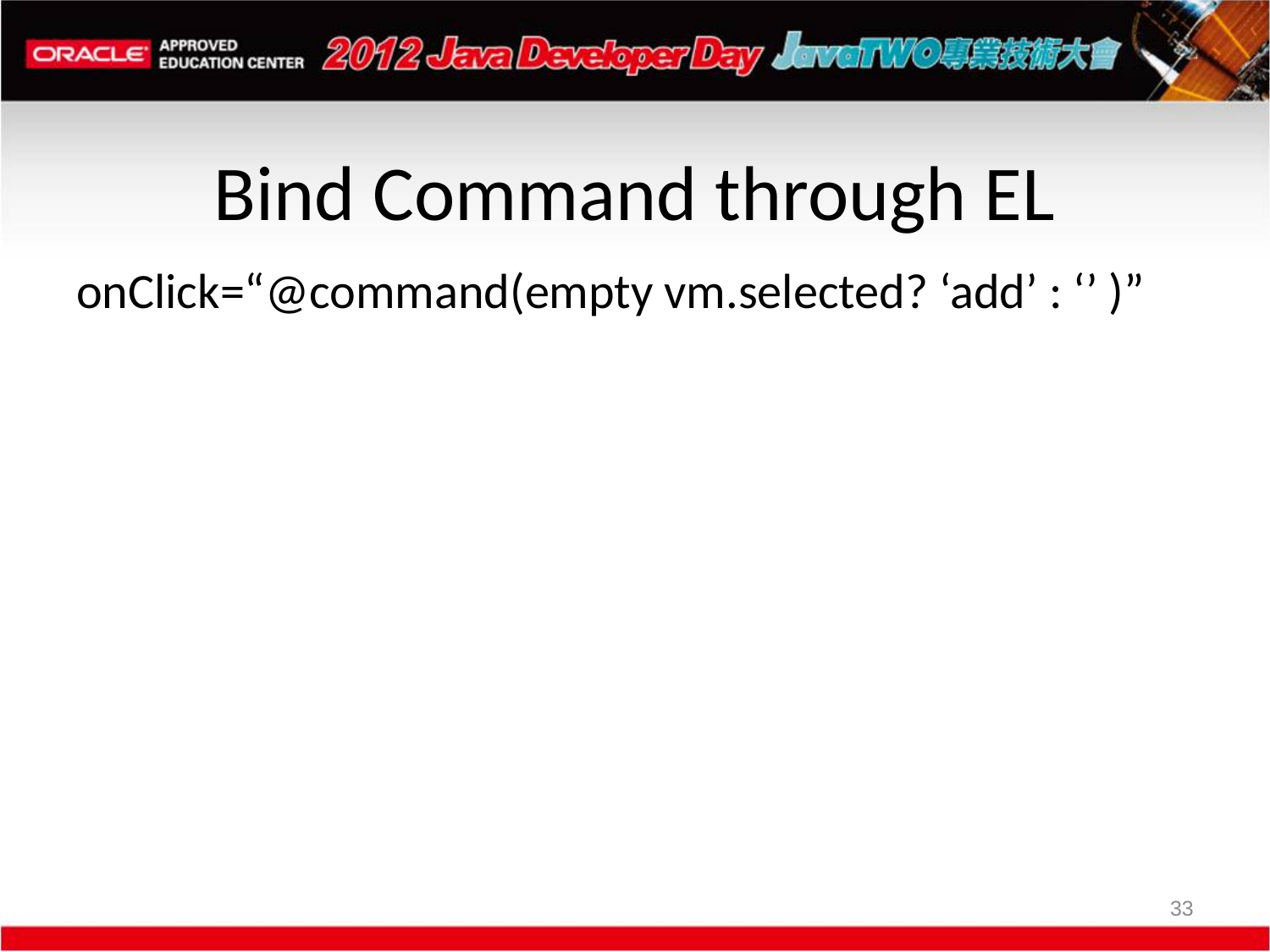

# Bind Command through EL
onClick=“@command(empty vm.selected? ‘add’ : ‘’ )”
33